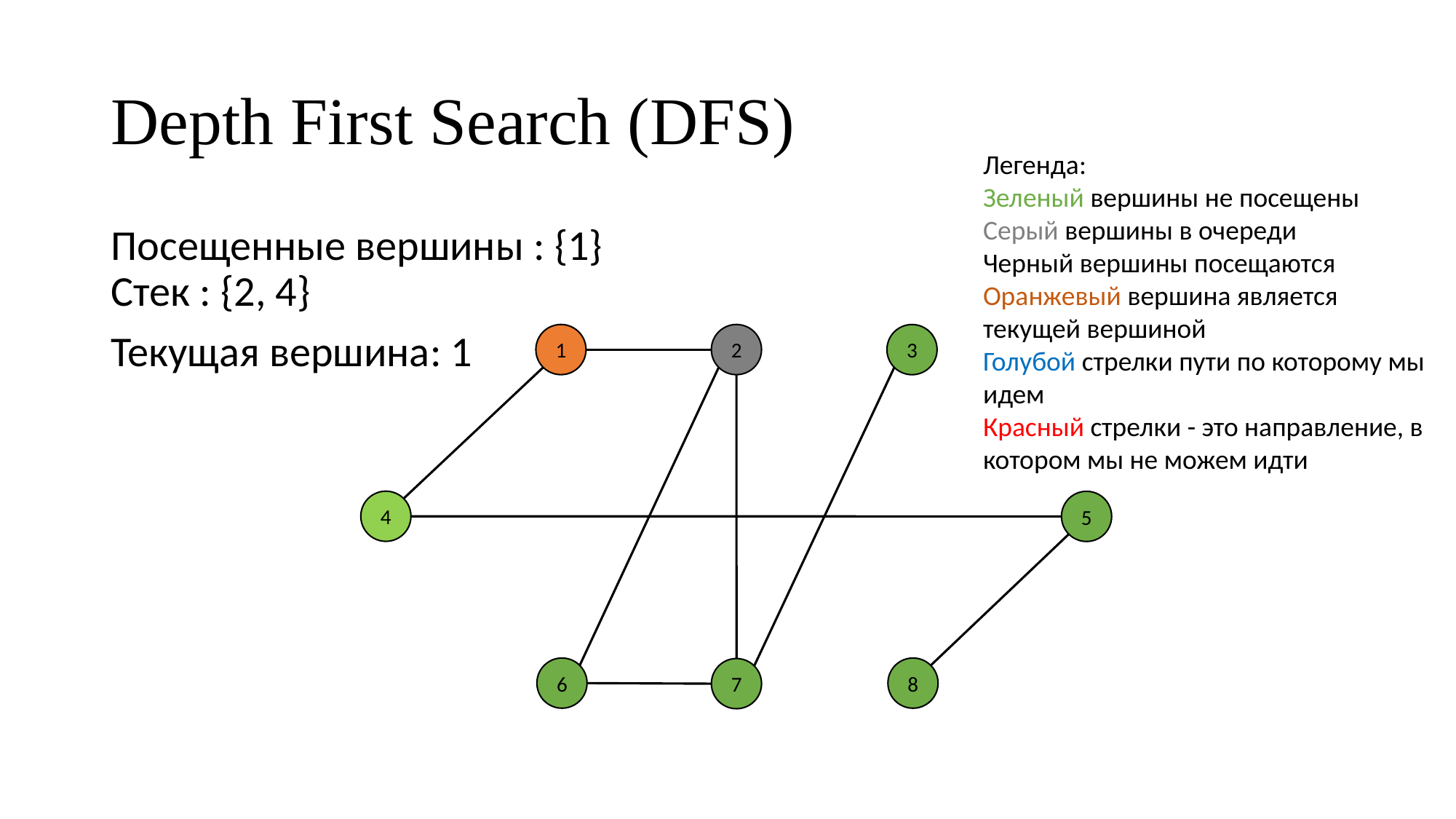

# Depth First Search (DFS)
Легенда:
Зеленый вершины не посещены
Серый вершины в очереди
Черный вершины посещаются
Оранжевый вершина является текущей вершиной
Голубой стрелки пути по которому мы идем
Красный стрелки - это направление, в котором мы не можем идти
Посещенные вершины : {1}
Cтек : {2, 4}
Текущая вершина: 1
1
2
3
4
5
8
6
7